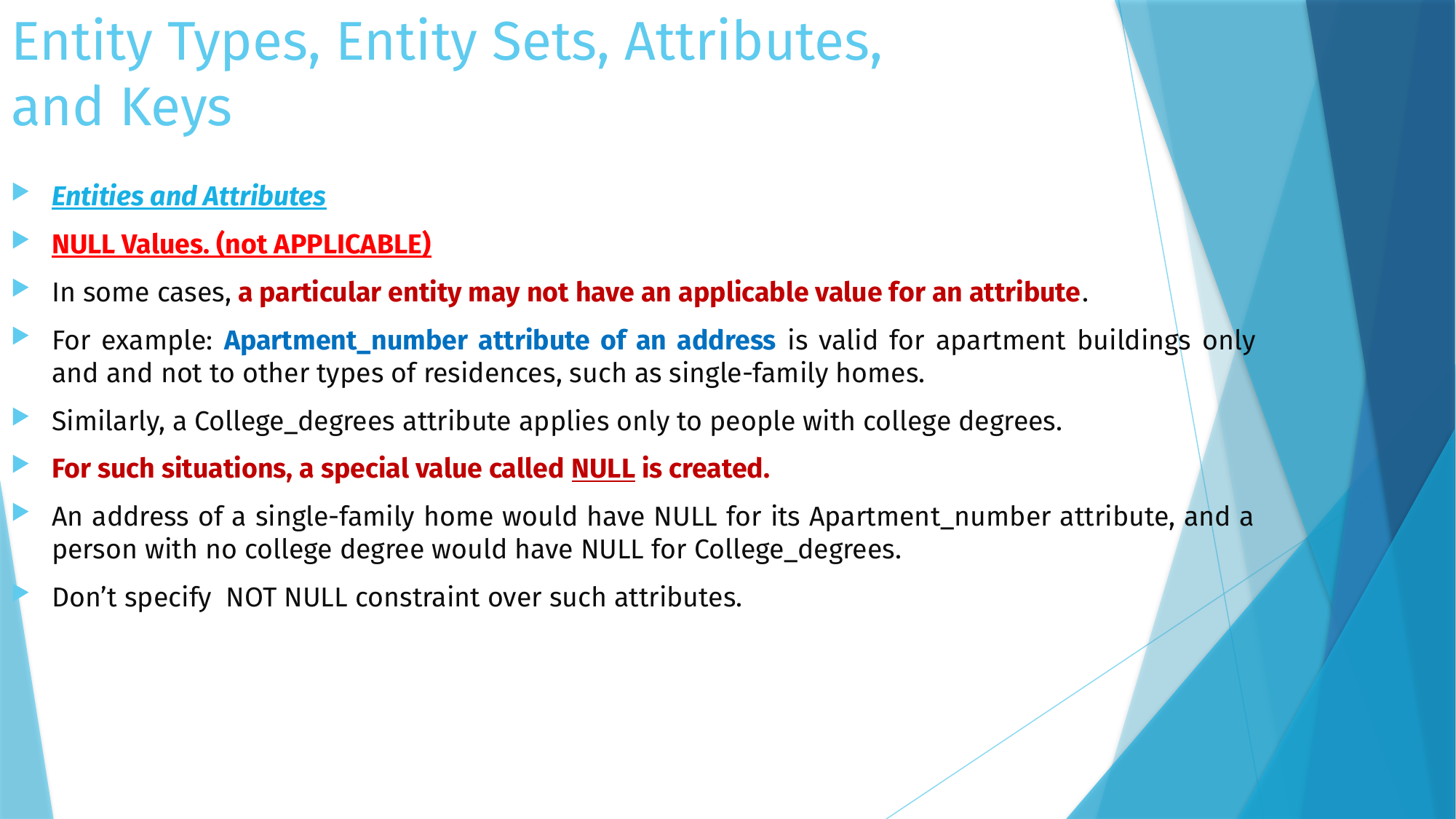

# Entity Types, Entity Sets, Attributes, and Keys

Entities and Attributes
NULL Values. (not APPLICABLE)
In some cases, a particular entity may not have an applicable value for an attribute.
For example: Apartment_number attribute of an address is valid for apartment buildings only and and not to other types of residences, such as single-family homes.
Similarly, a College_degrees attribute applies only to people with college degrees.
For such situations, a special value called NULL is created.
An address of a single-family home would have NULL for its Apartment_number attribute, and a person with no college degree would have NULL for College_degrees.
Don’t specify  NOT NULL constraint over such attributes.